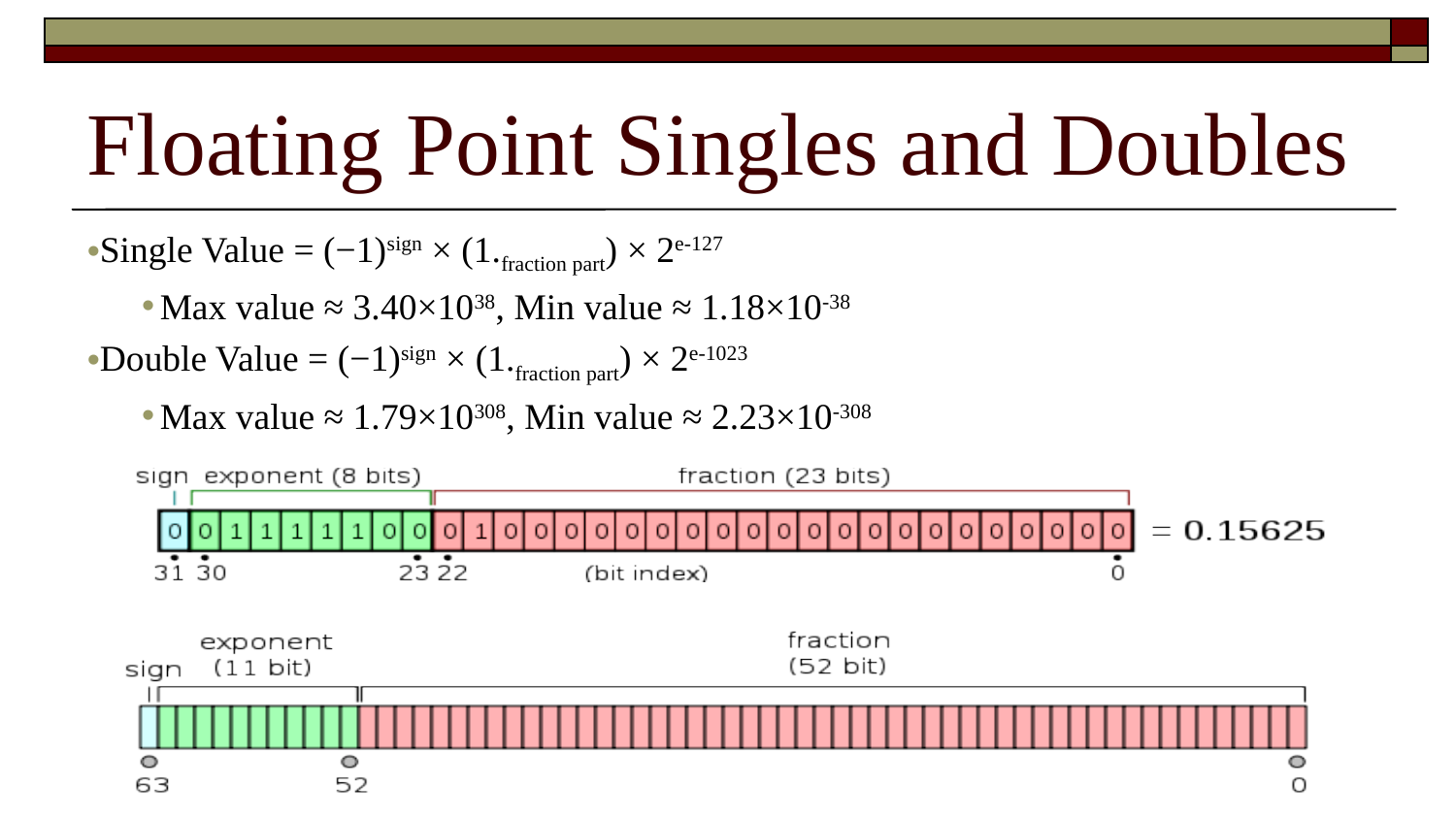

Floating Point Singles and Doubles
Single Value = (−1)sign × (1.fraction part) × 2e-127
Max value ≈ 3.40×1038, Min value ≈ 1.18×10-38
Double Value = (−1)sign × (1.fraction part) × 2e-1023
Max value ≈ 1.79×10308, Min value ≈ 2.23×10-308